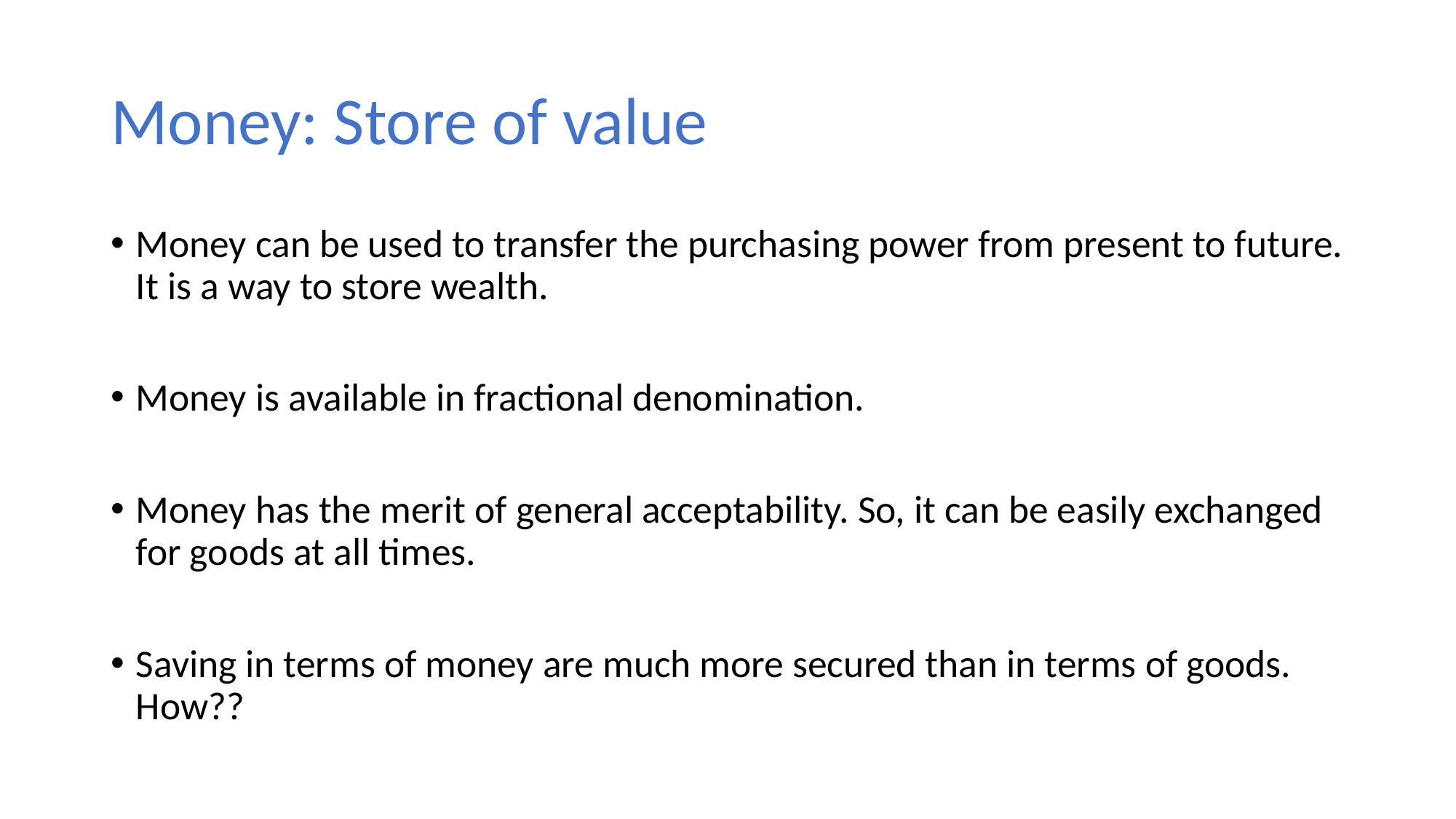

# Money: Store of value
Money can be used to transfer the purchasing power from present to future. It is a way to store wealth.

Money is available in fractional denomination.

Money has the merit of general acceptability. So, it can be easily exchanged for goods at all times.

Saving in terms of money are much more secured than in terms of goods. How??